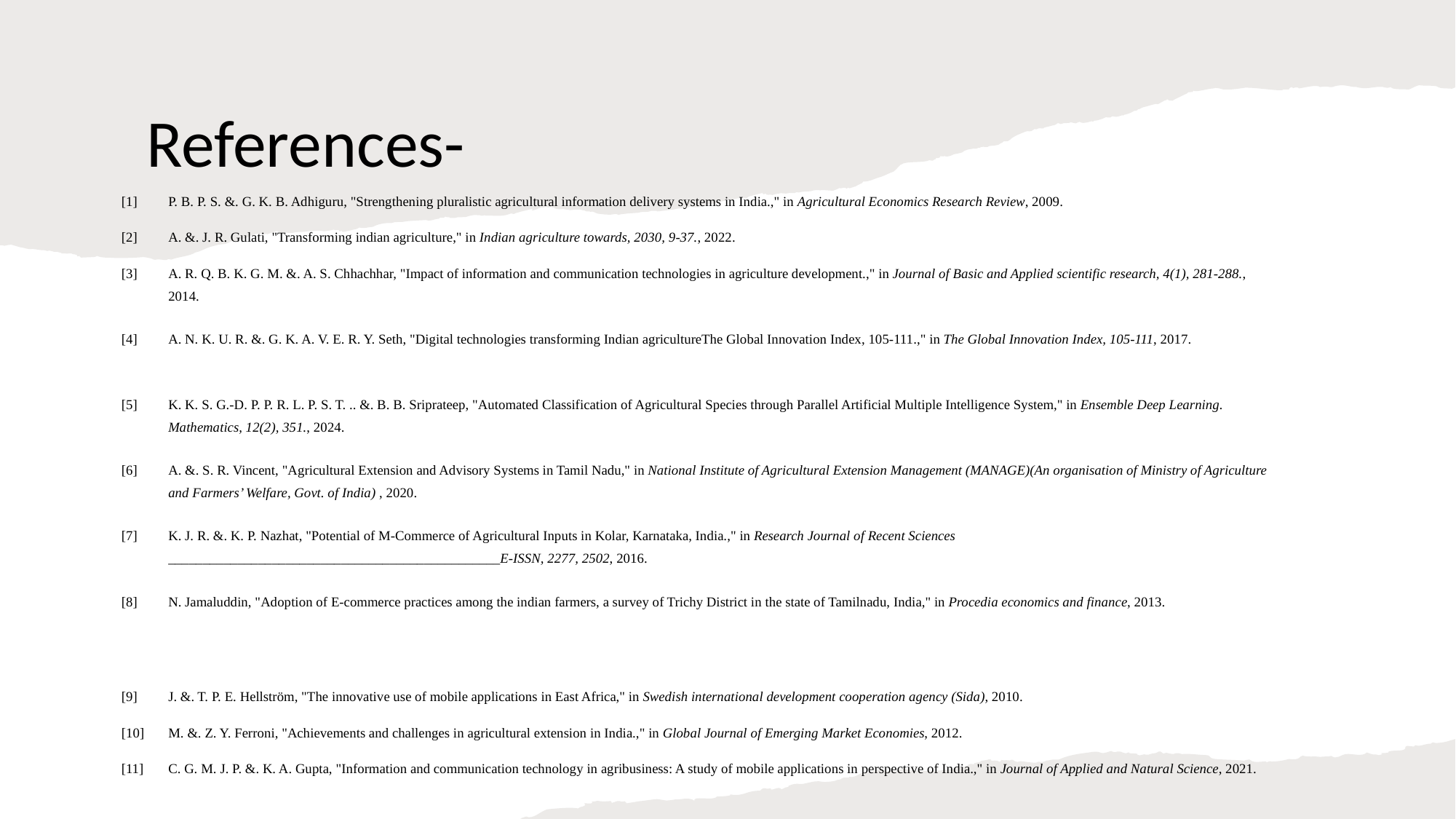

# References-
| [1] | P. B. P. S. &. G. K. B. Adhiguru, "Strengthening pluralistic agricultural information delivery systems in India.," in Agricultural Economics Research Review, 2009. |
| --- | --- |
| [2] | A. &. J. R. Gulati, "Transforming indian agriculture," in Indian agriculture towards, 2030, 9-37., 2022. |
| [3] | A. R. Q. B. K. G. M. &. A. S. Chhachhar, "Impact of information and communication technologies in agriculture development.," in Journal of Basic and Applied scientific research, 4(1), 281-288., 2014. |
| [4] | A. N. K. U. R. &. G. K. A. V. E. R. Y. Seth, "Digital technologies transforming Indian agricultureThe Global Innovation Index, 105-111.," in The Global Innovation Index, 105-111, 2017. |
| [5] | K. K. S. G.-D. P. P. R. L. P. S. T. .. &. B. B. Sriprateep, "Automated Classification of Agricultural Species through Parallel Artificial Multiple Intelligence System," in Ensemble Deep Learning. Mathematics, 12(2), 351., 2024. |
| [6] | A. &. S. R. Vincent, "Agricultural Extension and Advisory Systems in Tamil Nadu," in National Institute of Agricultural Extension Management (MANAGE)(An organisation of Ministry of Agriculture and Farmers’ Welfare, Govt. of India) , 2020. |
| [7] | K. J. R. &. K. P. Nazhat, "Potential of M-Commerce of Agricultural Inputs in Kolar, Karnataka, India.," in Research Journal of Recent Sciences \_\_\_\_\_\_\_\_\_\_\_\_\_\_\_\_\_\_\_\_\_\_\_\_\_\_\_\_\_\_\_\_\_\_\_\_\_\_\_\_\_\_\_\_\_\_\_\_E-ISSN, 2277, 2502, 2016. |
| [8] | N. Jamaluddin, "Adoption of E-commerce practices among the indian farmers, a survey of Trichy District in the state of Tamilnadu, India," in Procedia economics and finance, 2013. |
| [9] | J. &. T. P. E. Hellström, "The innovative use of mobile applications in East Africa," in Swedish international development cooperation agency (Sida), 2010. |
| [10] | M. &. Z. Y. Ferroni, "Achievements and challenges in agricultural extension in India.," in Global Journal of Emerging Market Economies, 2012. |
| [11] | C. G. M. J. P. &. K. A. Gupta, "Information and communication technology in agribusiness: A study of mobile applications in perspective of India.," in Journal of Applied and Natural Science, 2021. |